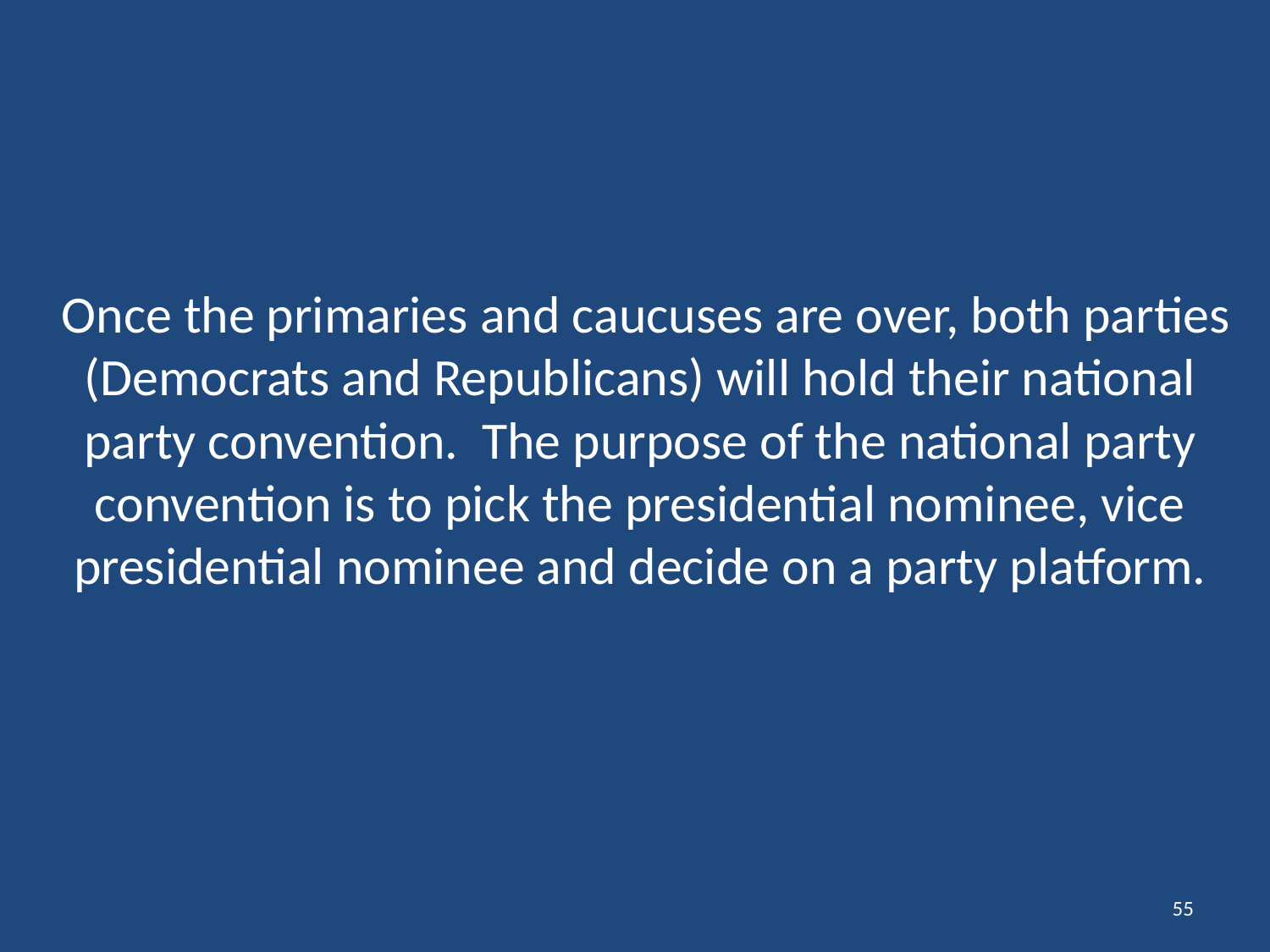

# Once the primaries and caucuses are over, both parties (Democrats and Republicans) will hold their national party convention.  The purpose of the national party convention is to pick the presidential nominee, vice presidential nominee and decide on a party platform.
55